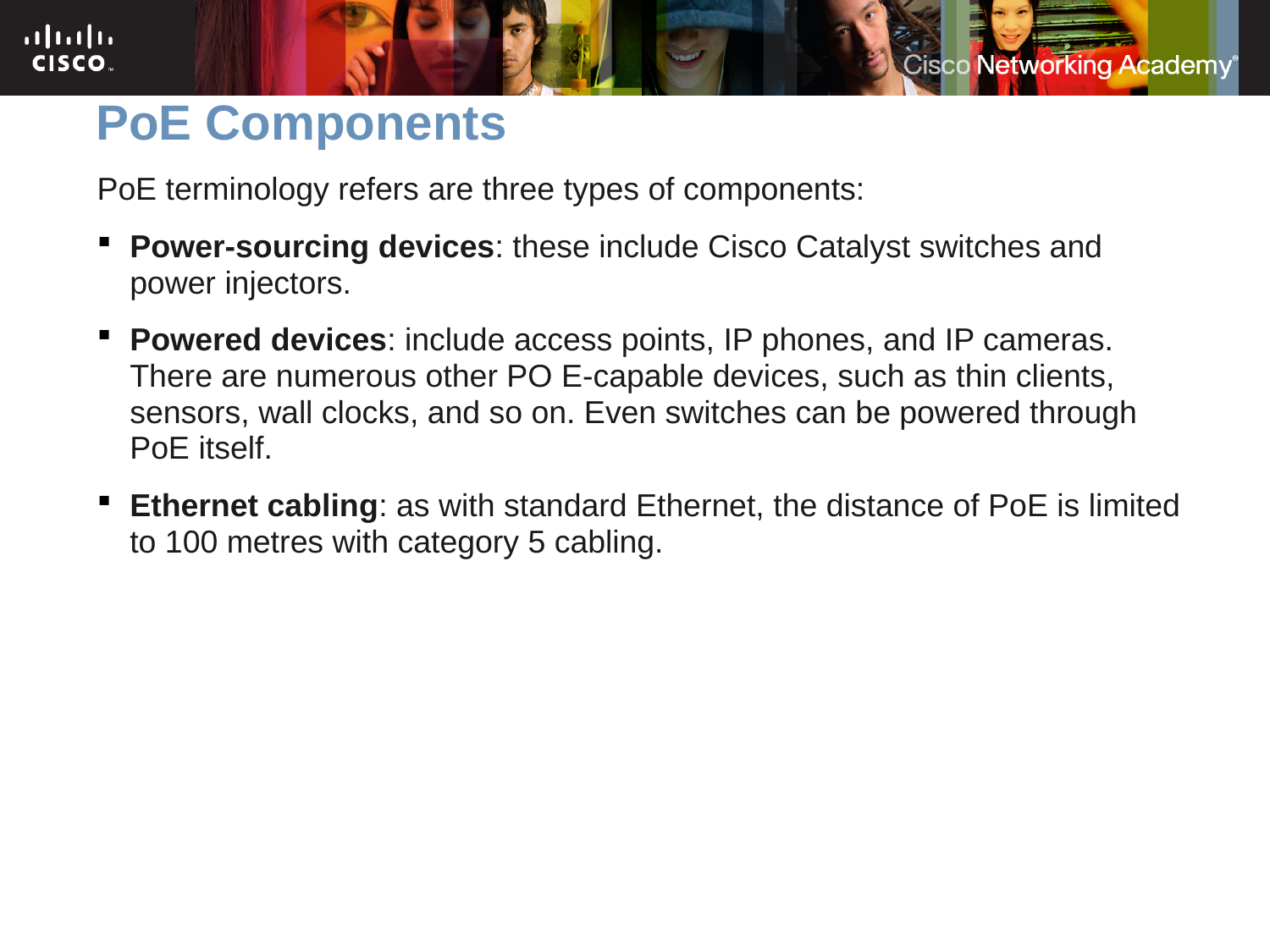

# PoE Components
PoE terminology refers are three types of components:
Power-sourcing devices: these include Cisco Catalyst switches and power injectors.
Powered devices: include access points, IP phones, and IP cameras. There are numerous other PO E-capable devices, such as thin clients, sensors, wall clocks, and so on. Even switches can be powered through PoE itself.
Ethernet cabling: as with standard Ethernet, the distance of PoE is limited to 100 metres with category 5 cabling.